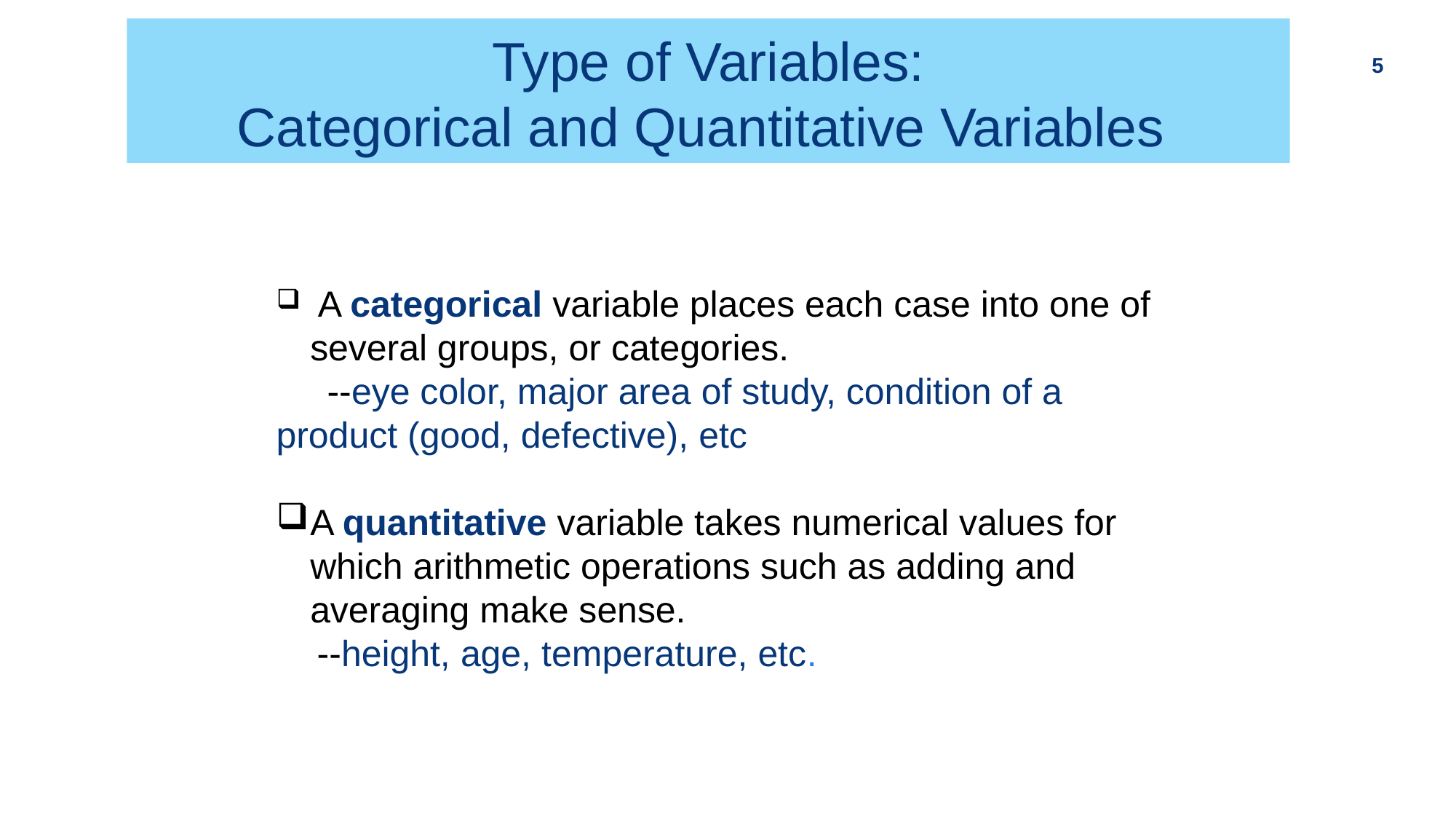

# Type of Variables: Categorical and Quantitative Variables
5
 A categorical variable places each case into one of several groups, or categories.
     --eye color, major area of study, condition of a product (good, defective), etc

A quantitative variable takes numerical values for which arithmetic operations such as adding and averaging make sense.
    --height, age, temperature, etc.